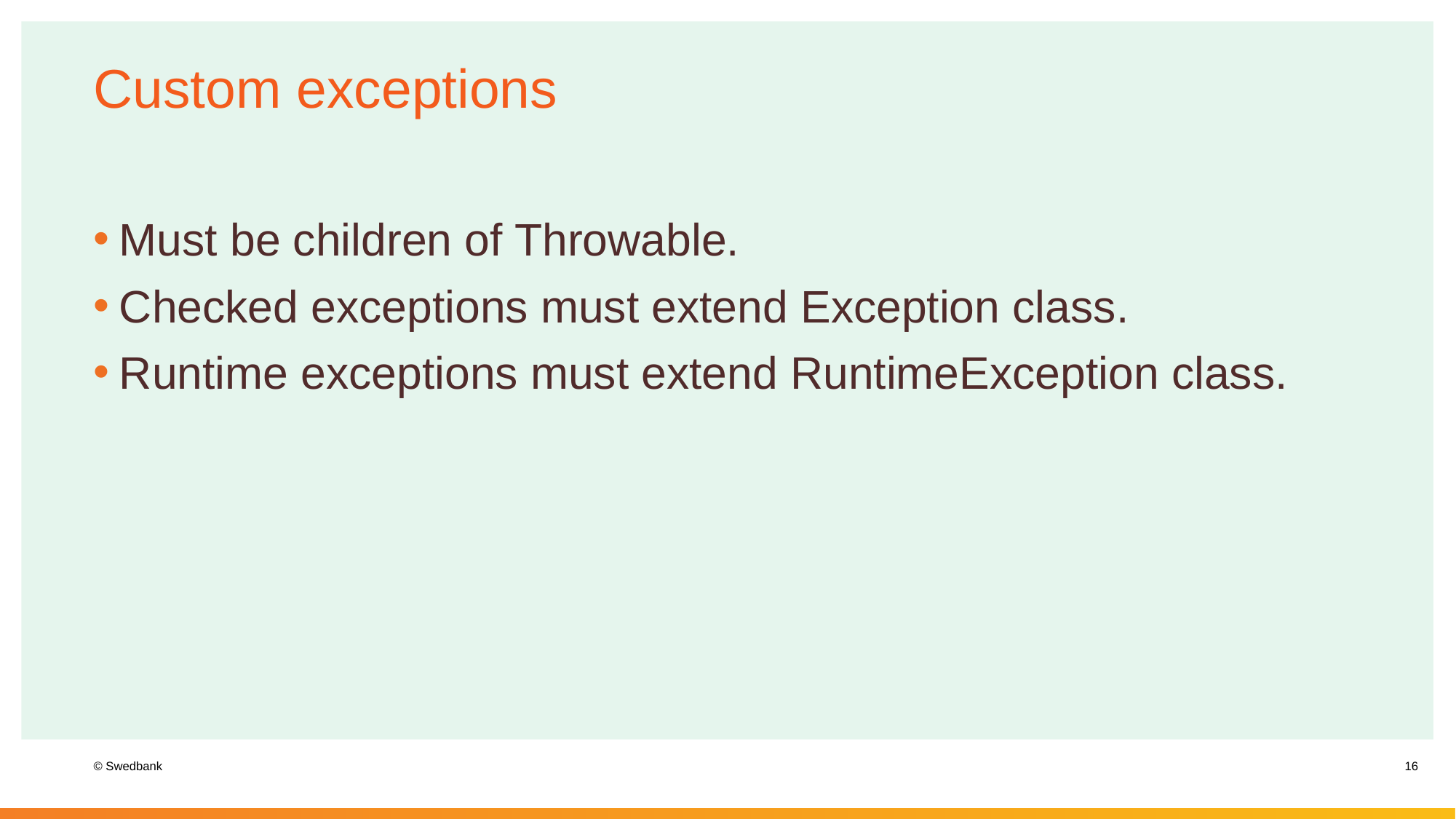

# Custom exceptions
Must be children of Throwable.
Checked exceptions must extend Exception class.
Runtime exceptions must extend RuntimeException class.

16